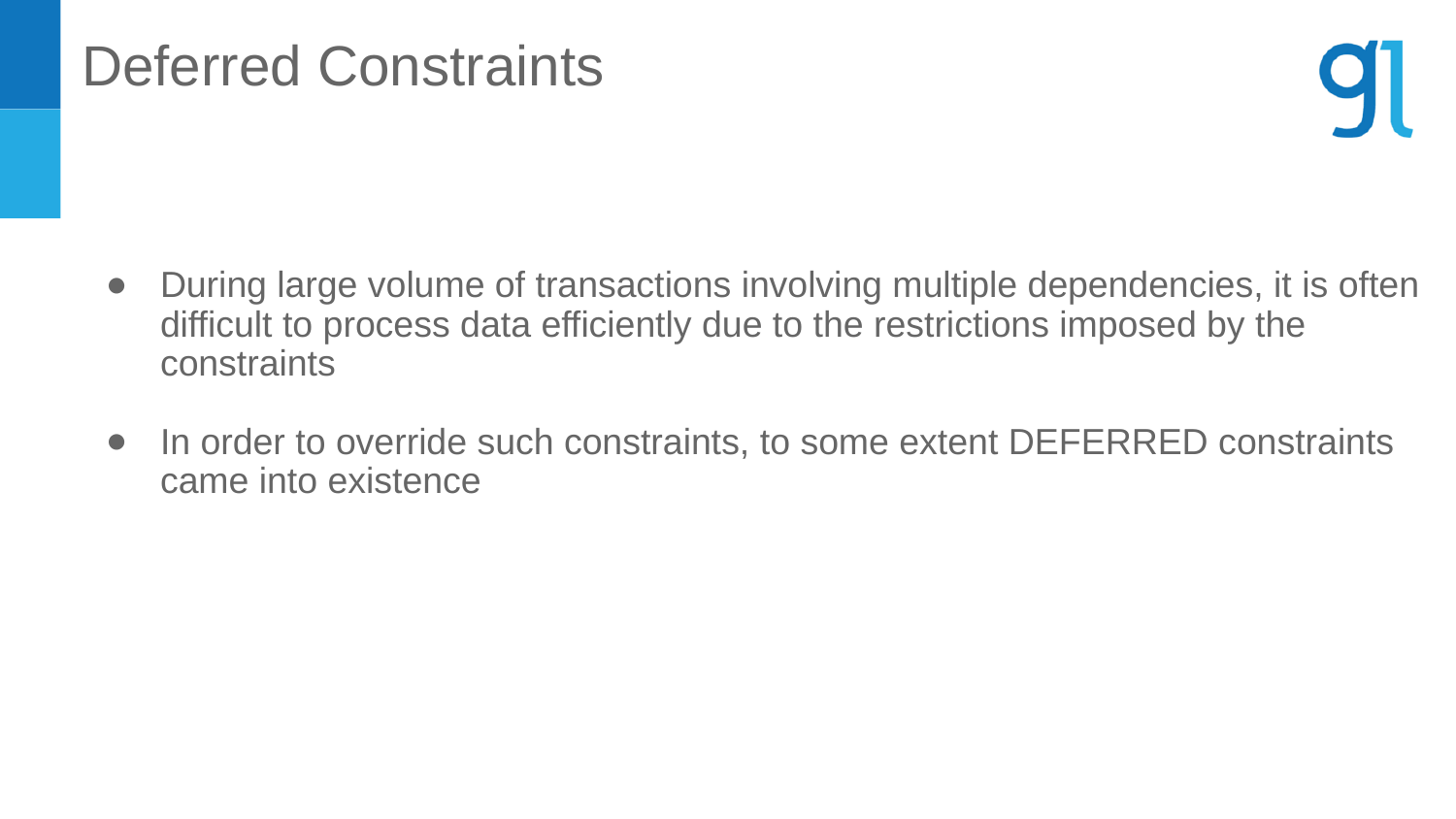

Deferred Constraints

During large volume of transactions involving multiple dependencies, it is often difficult to process data efficiently due to the restrictions imposed by the constraints

In order to override such constraints, to some extent DEFERRED constraints came into existence